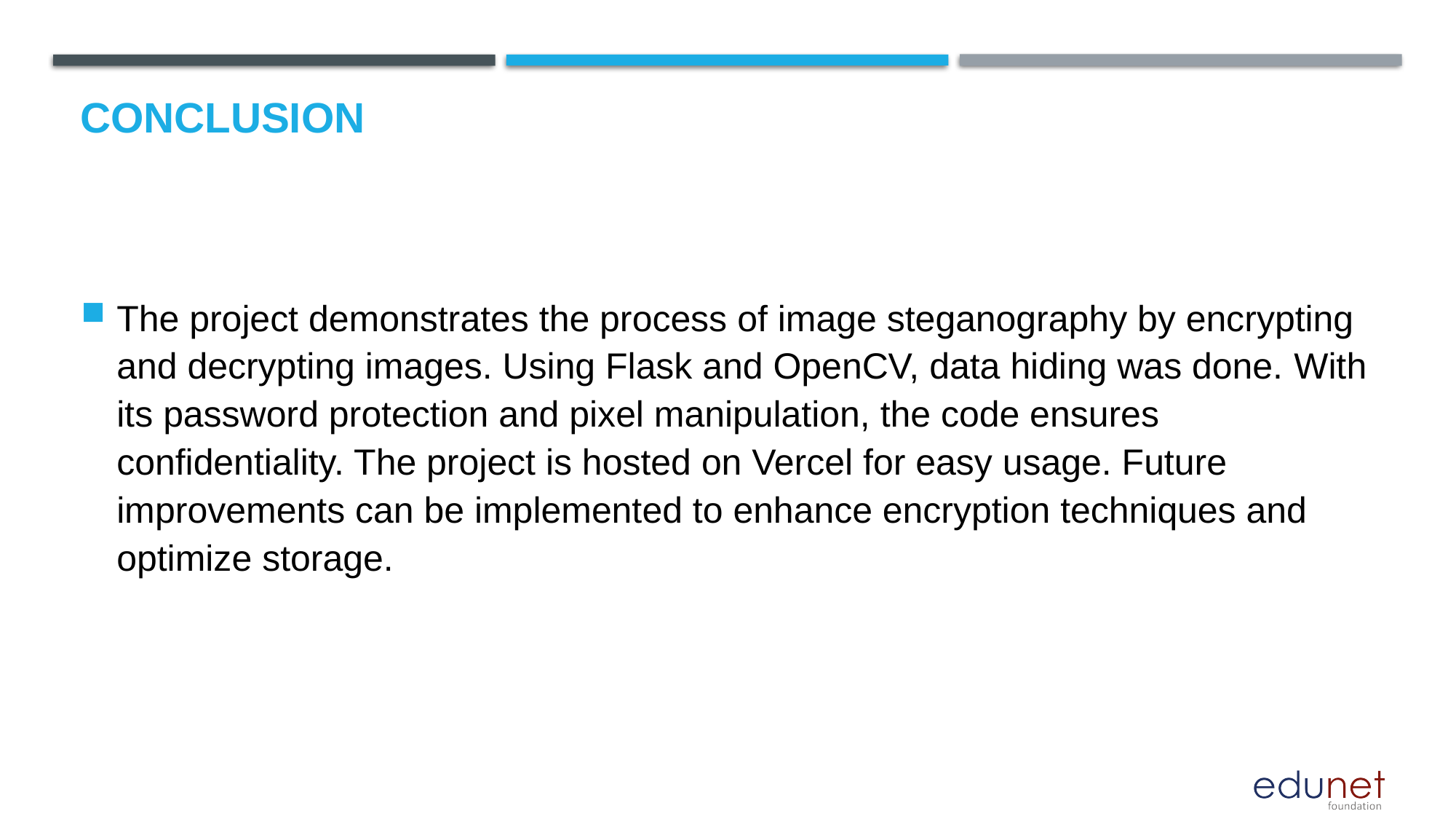

# Conclusion
The project demonstrates the process of image steganography by encrypting and decrypting images. Using Flask and OpenCV, data hiding was done. With its password protection and pixel manipulation, the code ensures confidentiality. The project is hosted on Vercel for easy usage. Future improvements can be implemented to enhance encryption techniques and optimize storage.